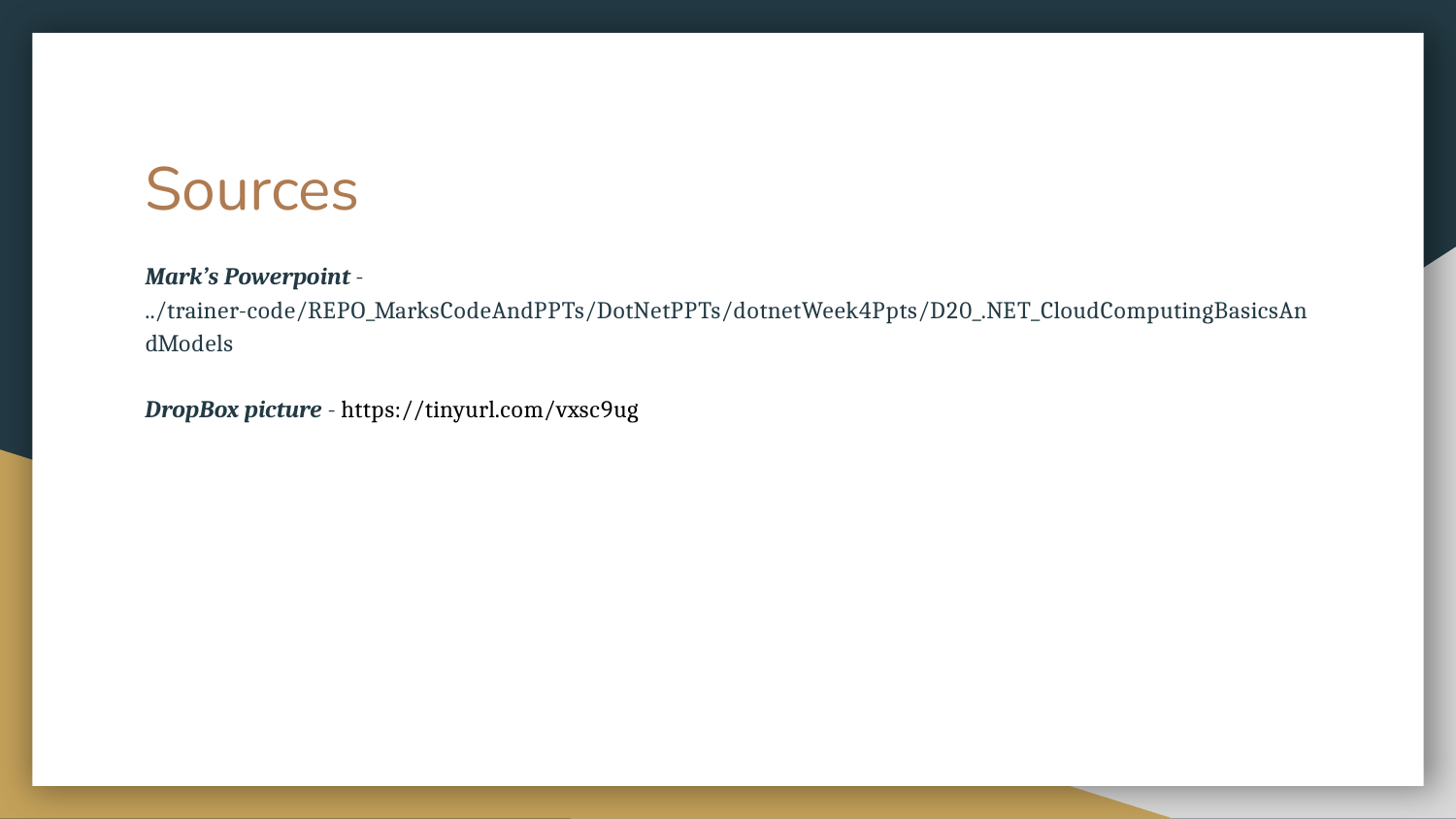

# Sources
Mark’s Powerpoint - ../trainer-code/REPO_MarksCodeAndPPTs/DotNetPPTs/dotnetWeek4Ppts/D20_.NET_CloudComputingBasicsAndModels
DropBox picture - https://tinyurl.com/vxsc9ug